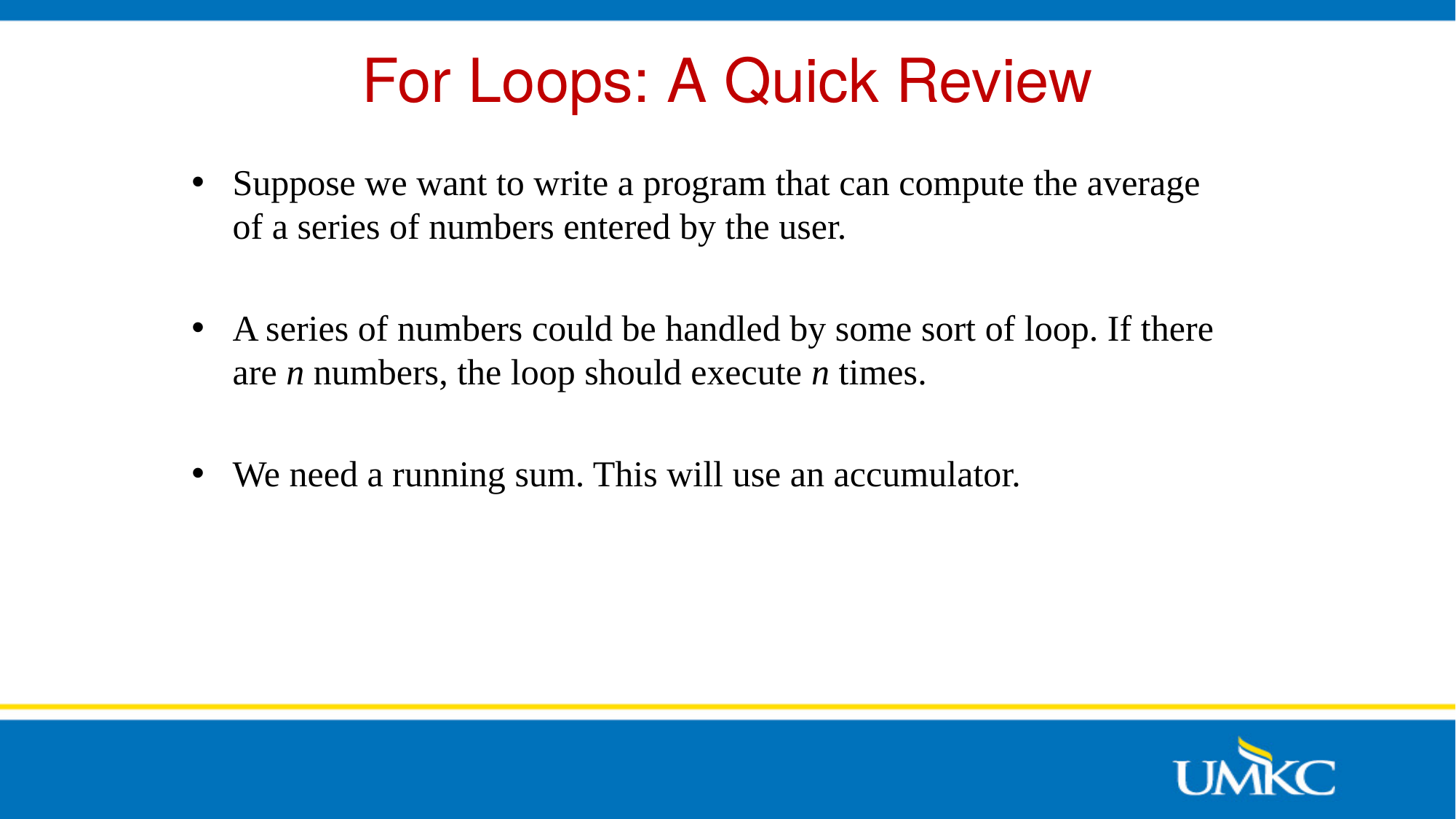

# For Loops: A Quick Review
Suppose we want to write a program that can compute the average of a series of numbers entered by the user.

A series of numbers could be handled by some sort of loop. If there are n numbers, the loop should execute n times.

We need a running sum. This will use an accumulator.